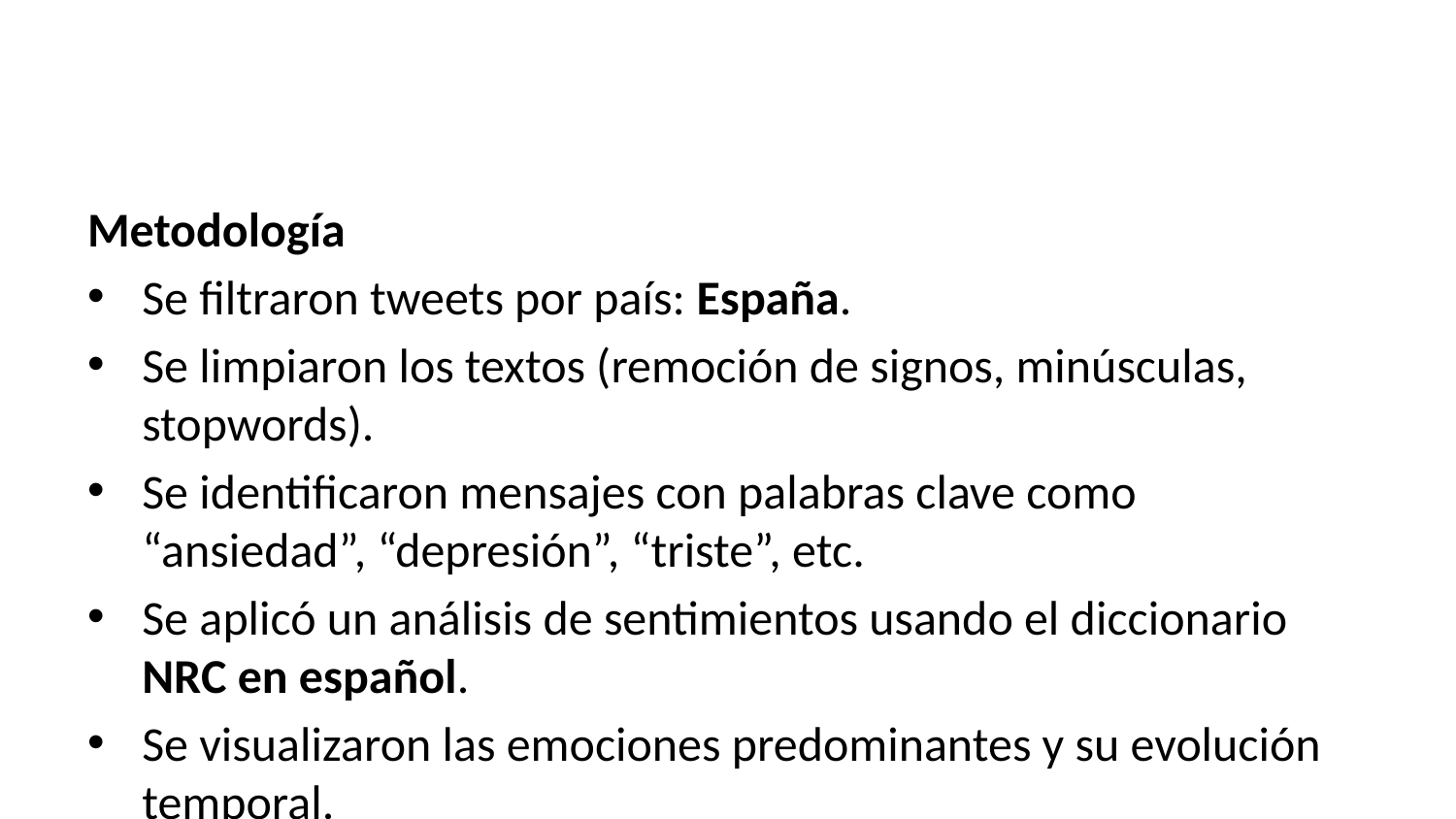

Metodología
Se filtraron tweets por país: España.
Se limpiaron los textos (remoción de signos, minúsculas, stopwords).
Se identificaron mensajes con palabras clave como “ansiedad”, “depresión”, “triste”, etc.
Se aplicó un análisis de sentimientos usando el diccionario NRC en español.
Se visualizaron las emociones predominantes y su evolución temporal.